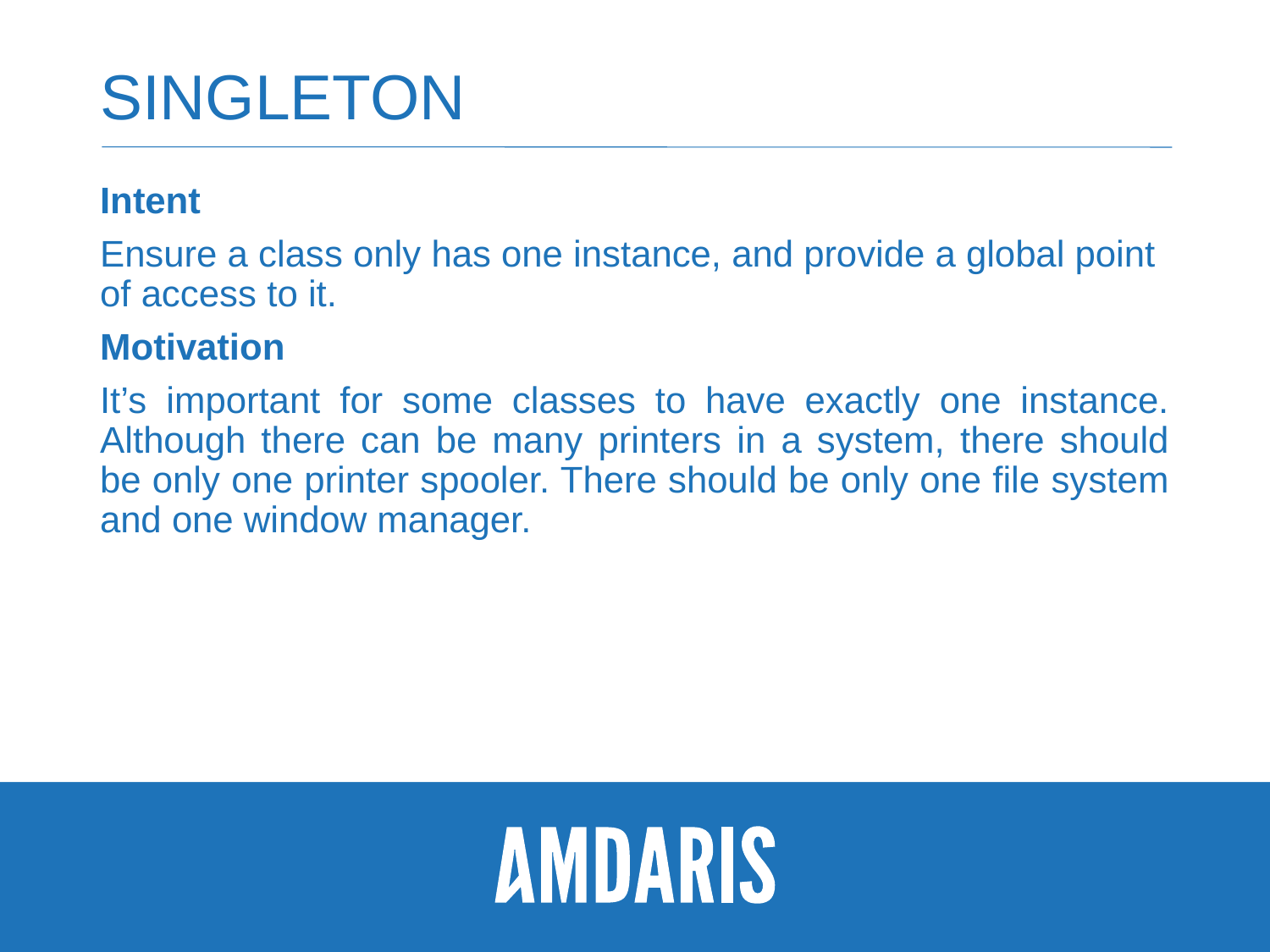

# Singleton
Intent
Ensure a class only has one instance, and provide a global point of access to it.
Motivation
It’s important for some classes to have exactly one instance. Although there can be many printers in a system, there should be only one printer spooler. There should be only one file system and one window manager.